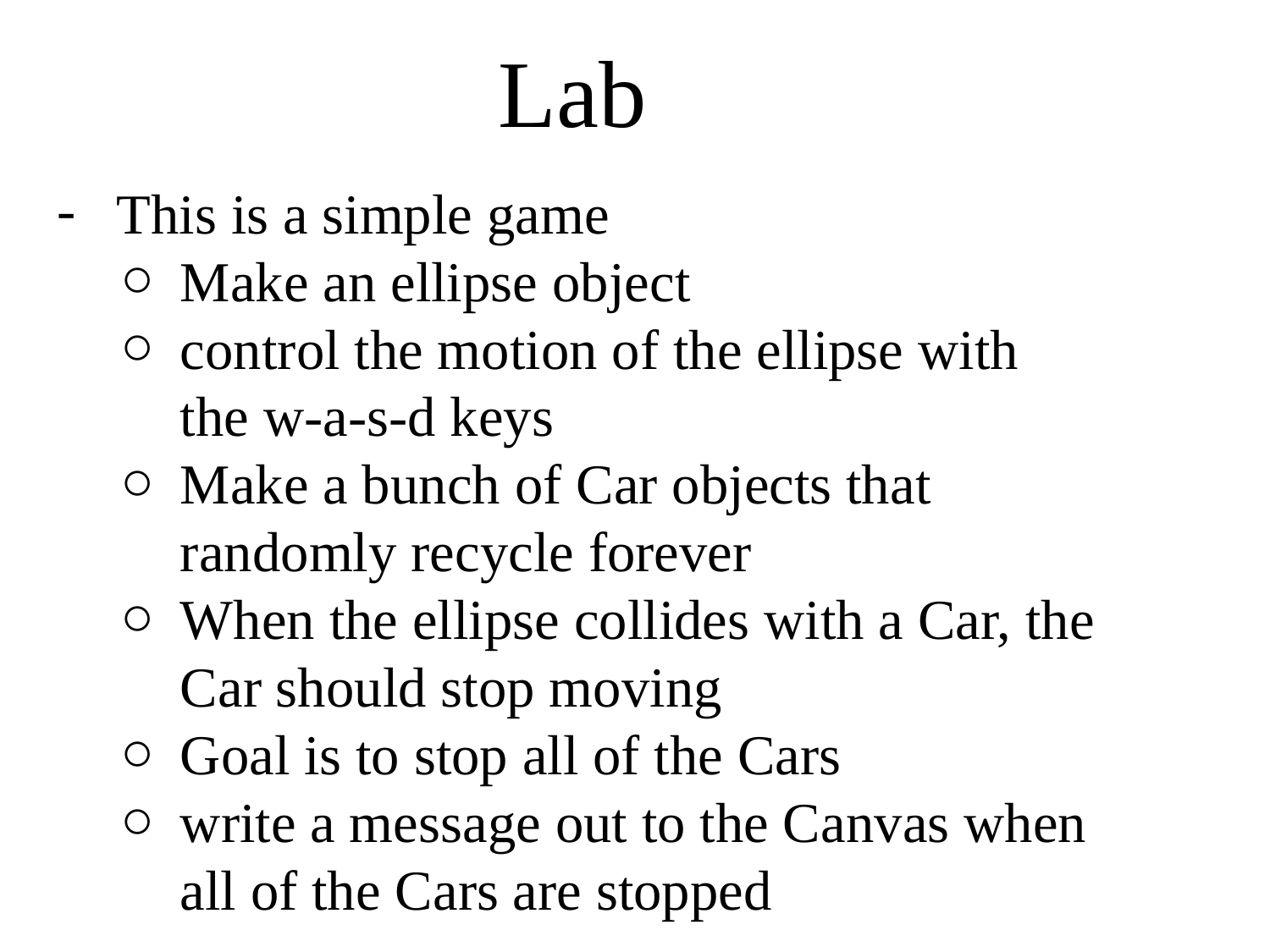

Lab
This is a simple game
Make an ellipse object
control the motion of the ellipse with the w-a-s-d keys
Make a bunch of Car objects that randomly recycle forever
When the ellipse collides with a Car, the Car should stop moving
Goal is to stop all of the Cars
write a message out to the Canvas when all of the Cars are stopped